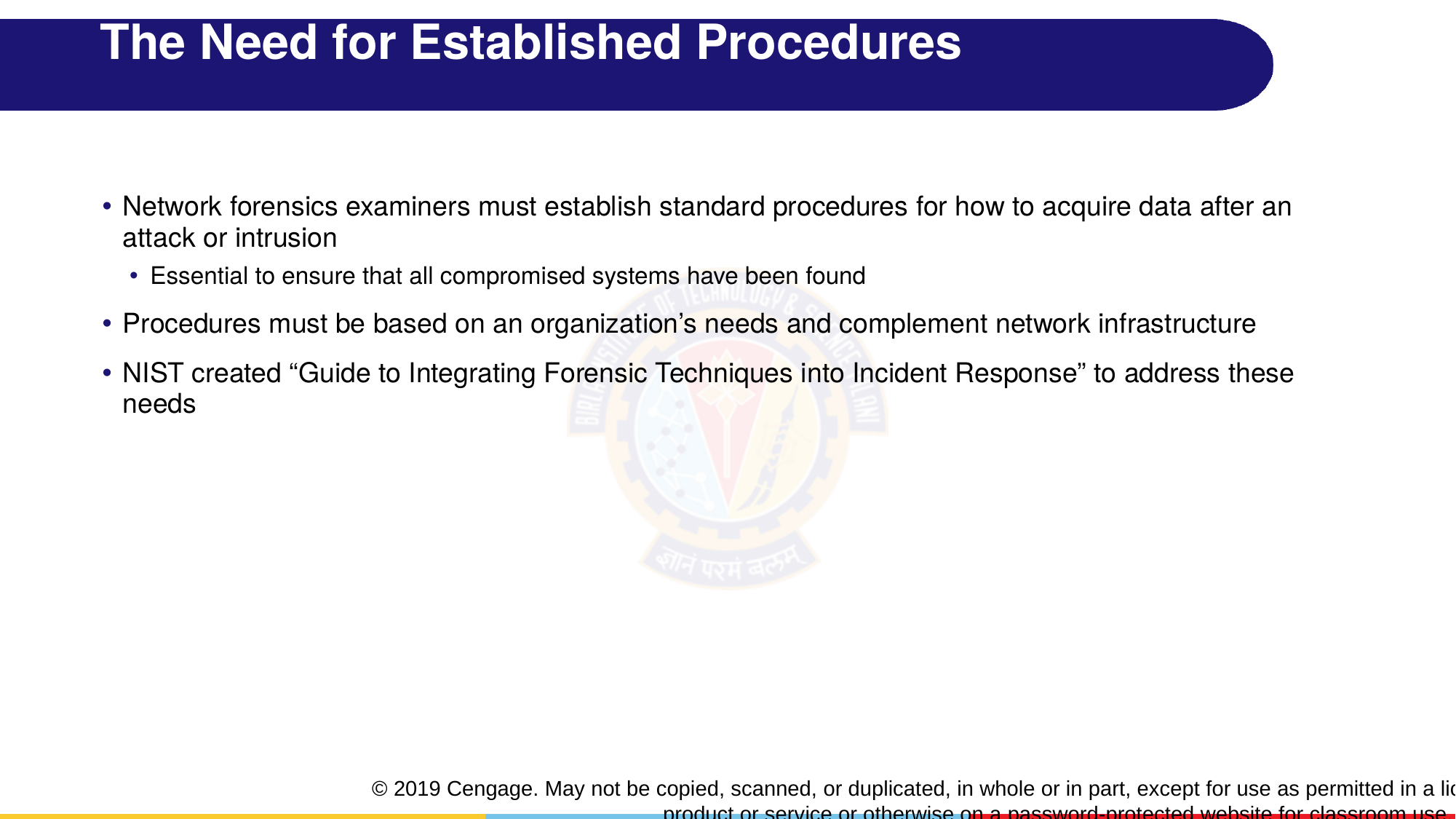

# The Need for Established Procedures

Network forensics examiners must establish standard procedures for how to acquire data after an attack or intrusion
Essential to ensure that all compromised systems have been found
Procedures must be based on an organization’s needs and complement network infrastructure
NIST created “Guide to Integrating Forensic Techniques into Incident Response” to address these needs
© 2019 Cengage. May not be copied, scanned, or duplicated, in whole or in part, except for use as permitted in a license distributed with a certain product or service or otherwise on a password-protected website for classroom use.